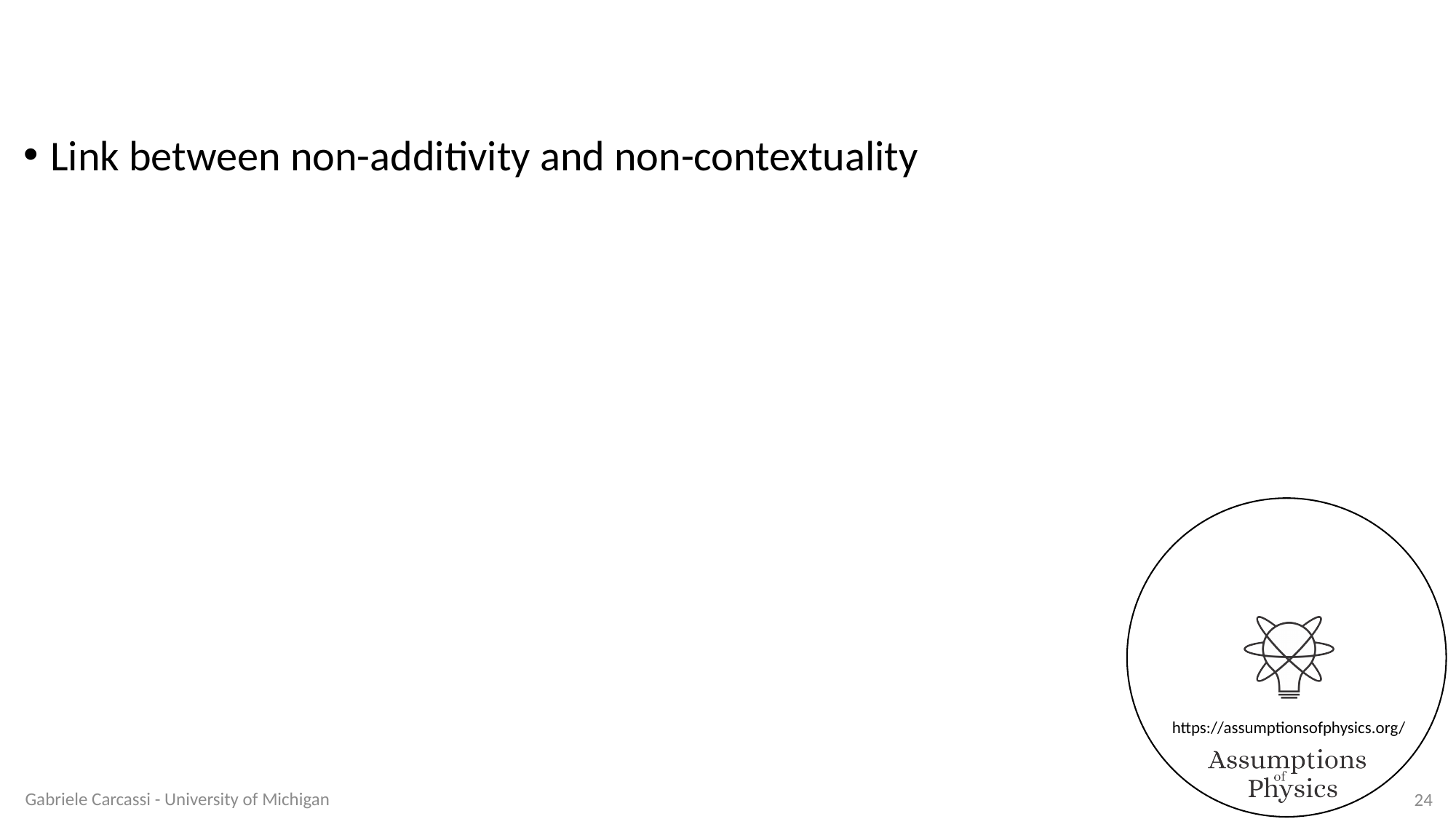

#
Link between non-additivity and non-contextuality
Gabriele Carcassi - University of Michigan
24